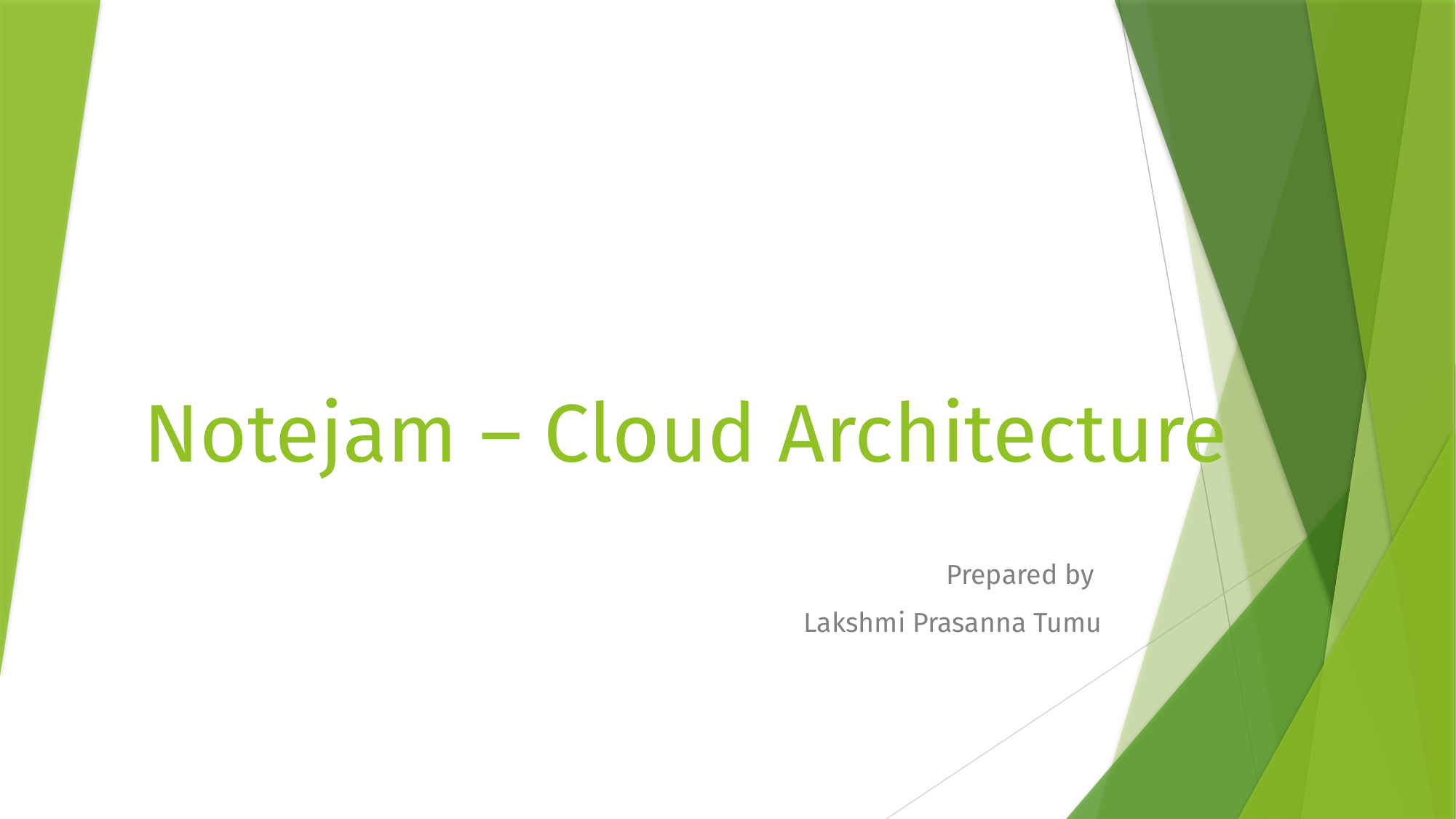

# Notejam – Cloud Architecture
Prepared by
Lakshmi Prasanna Tumu